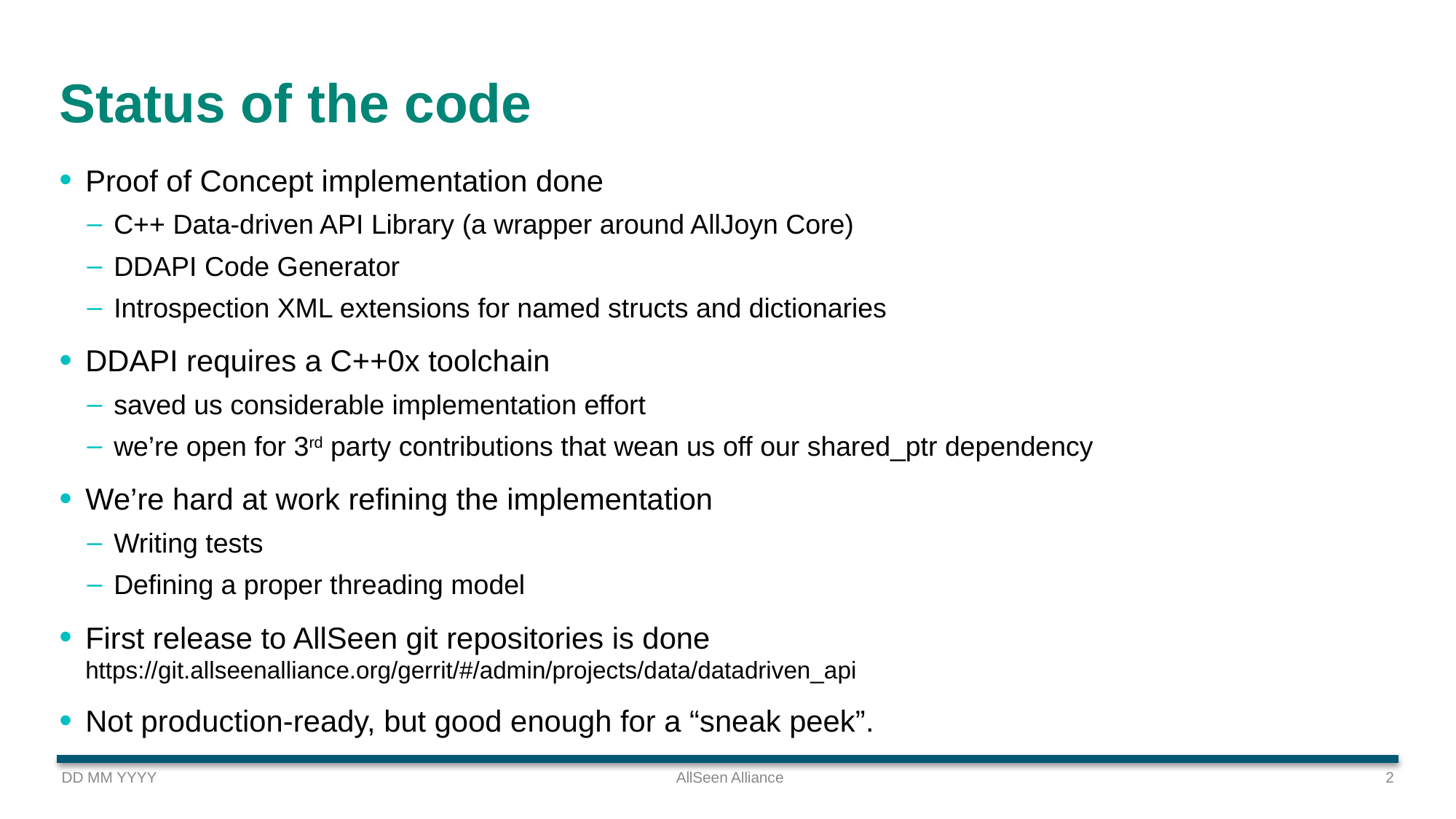

# Status of the code
Proof of Concept implementation done
C++ Data-driven API Library (a wrapper around AllJoyn Core)
DDAPI Code Generator
Introspection XML extensions for named structs and dictionaries
DDAPI requires a C++0x toolchain
saved us considerable implementation effort
we’re open for 3rd party contributions that wean us off our shared_ptr dependency
We’re hard at work refining the implementation
Writing tests
Defining a proper threading model
First release to AllSeen git repositories is done
https://git.allseenalliance.org/gerrit/#/admin/projects/data/datadriven_api
Not production-ready, but good enough for a “sneak peek”.